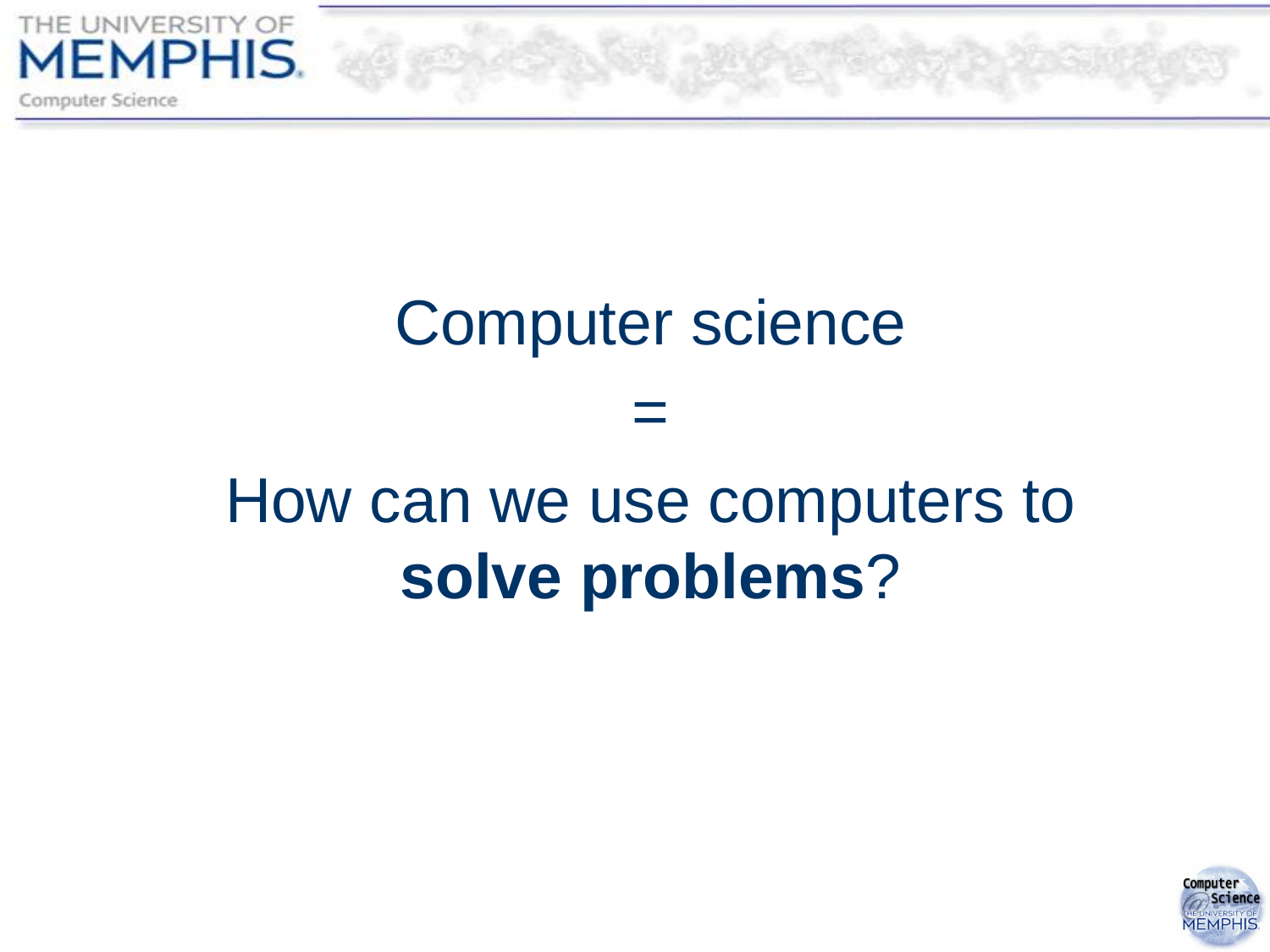

Computer science
=
How can we use computers to
solve problems?